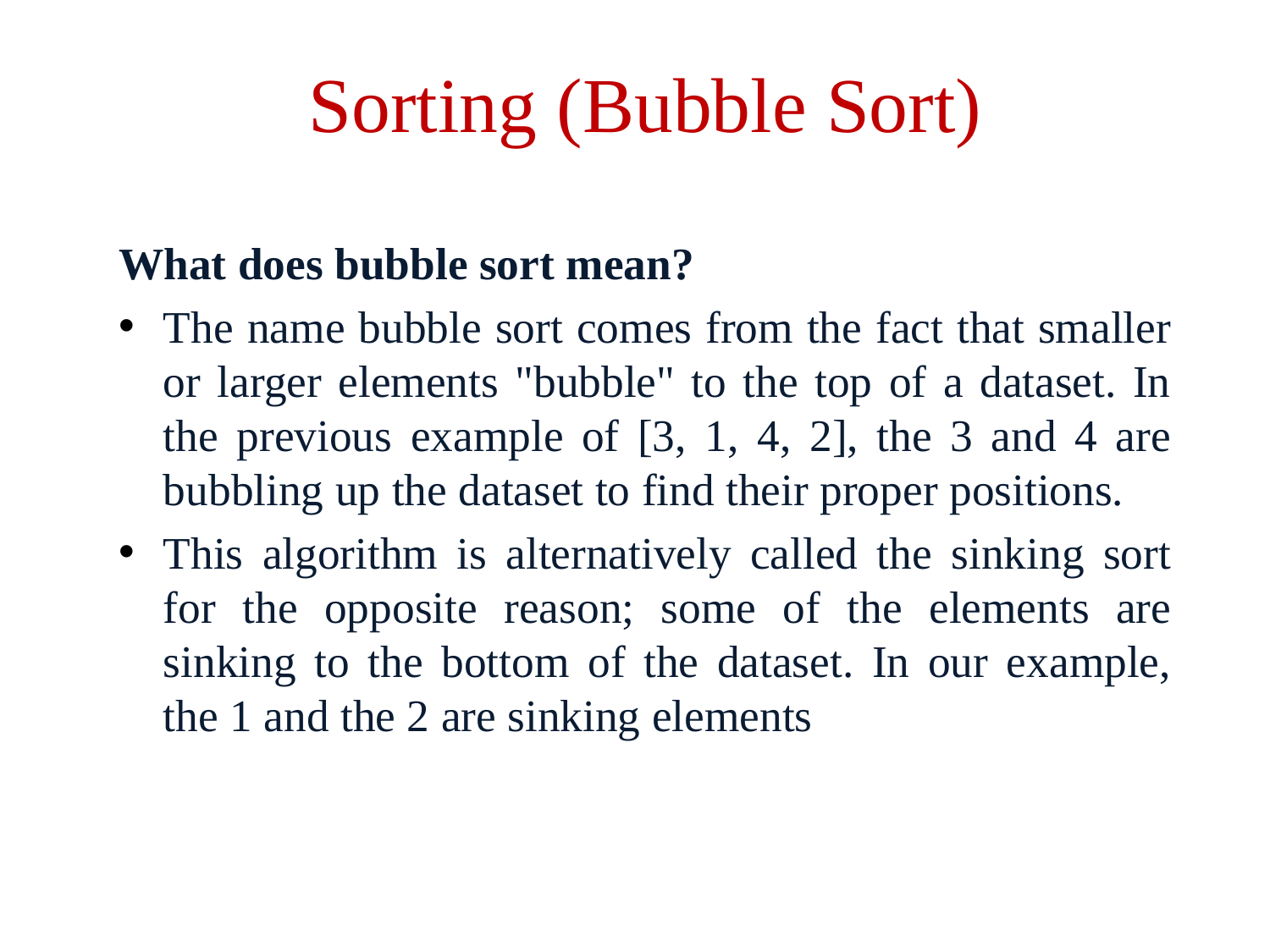

# Sorting (Bubble Sort)
What does bubble sort mean?
The name bubble sort comes from the fact that smaller or larger elements "bubble" to the top of a dataset. In the previous example of [3, 1, 4, 2], the 3 and 4 are bubbling up the dataset to find their proper positions.
This algorithm is alternatively called the sinking sort for the opposite reason; some of the elements are sinking to the bottom of the dataset. In our example, the 1 and the 2 are sinking elements